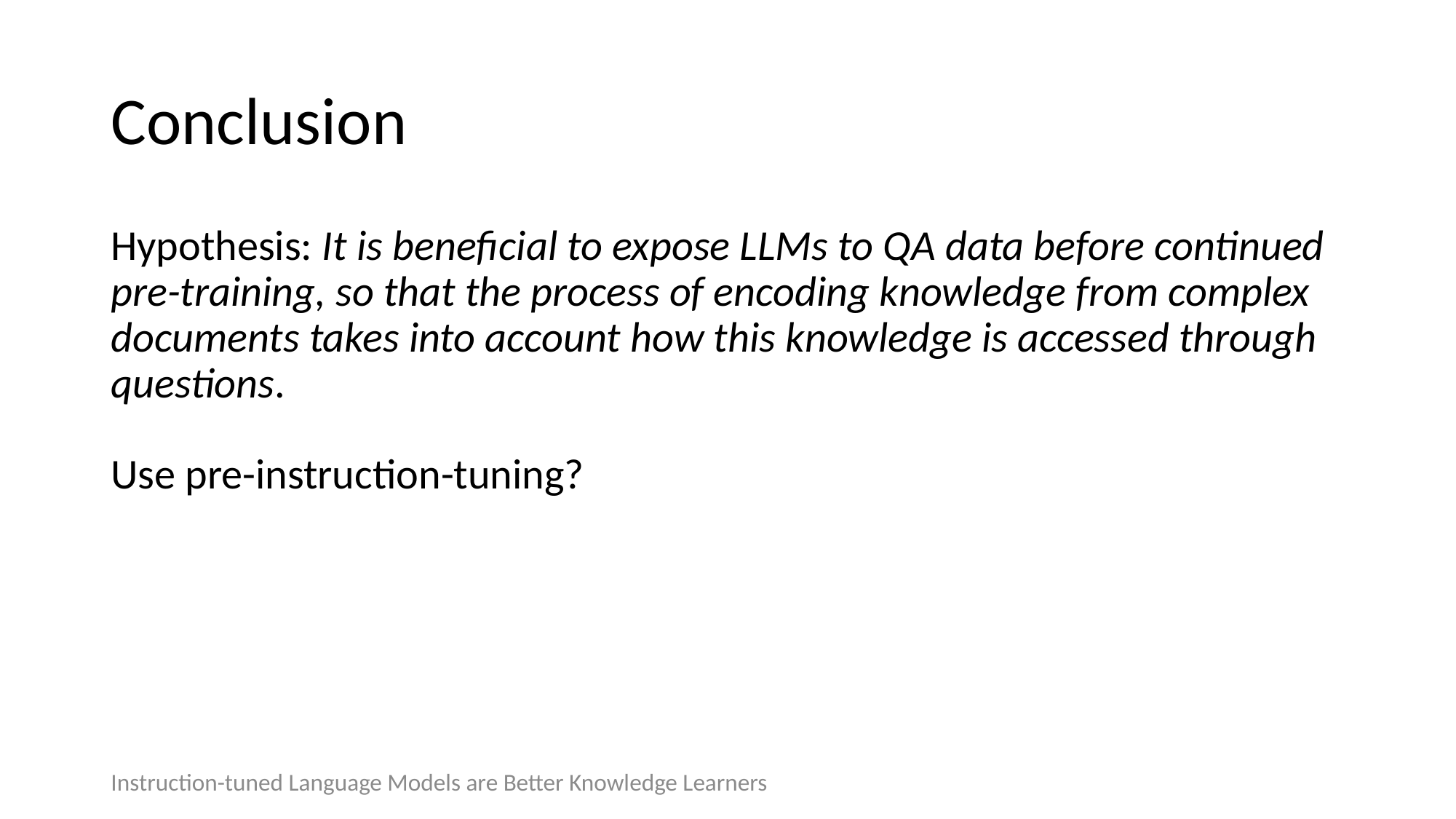

# Conclusion
Hypothesis: It is beneficial to expose LLMs to QA data before continued pre-training, so that the process of encoding knowledge from complex documents takes into account how this knowledge is accessed through questions.
Use pre-instruction-tuning?
Instruction-tuned Language Models are Better Knowledge Learners